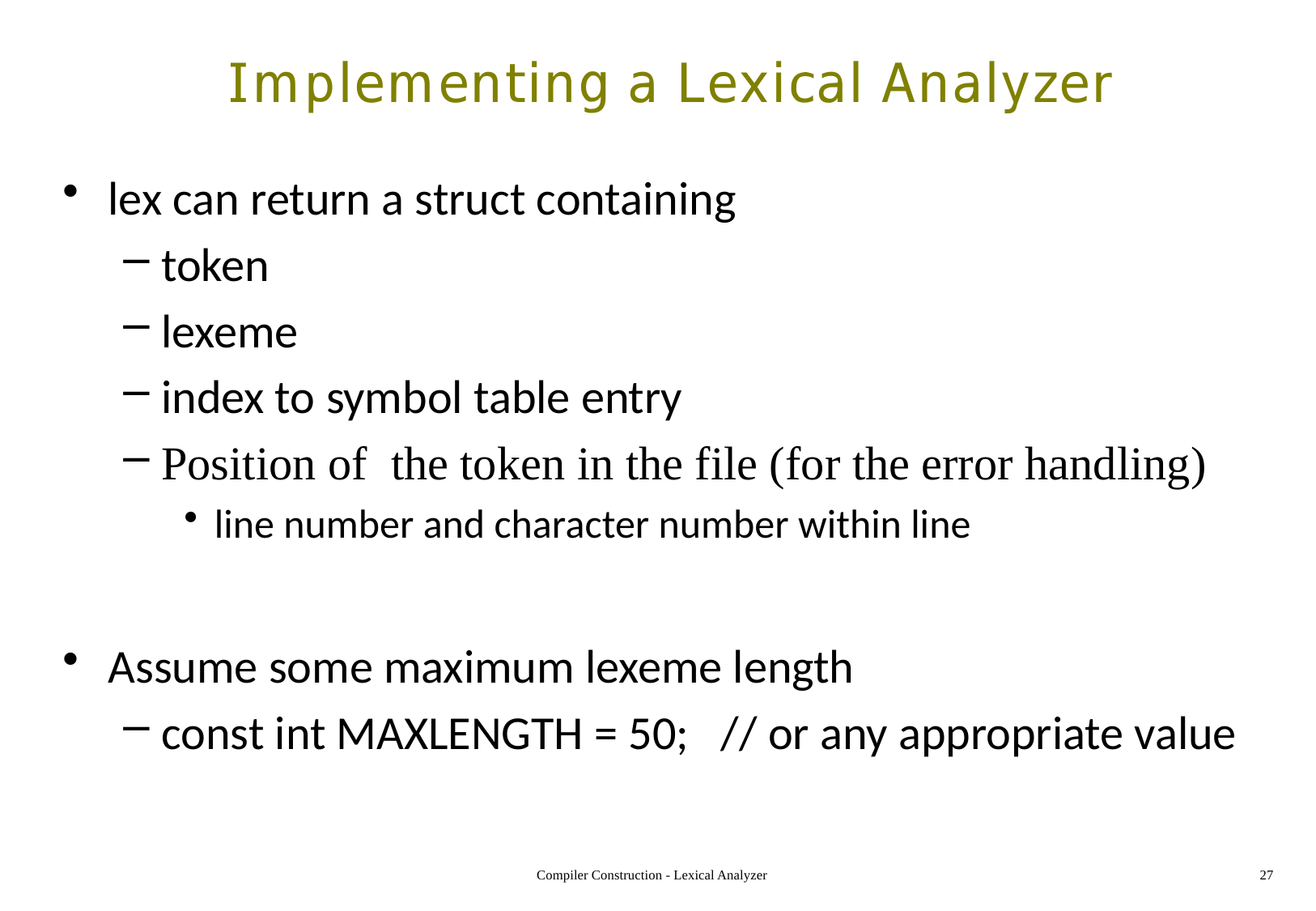

# Implementing a Lexical Analyzer
lex can return a struct containing
token
lexeme
index to symbol table entry
Position of  the token in the file (for the error handling)
line number and character number within line

Assume some maximum lexeme length
const int MAXLENGTH = 50;   // or any appropriate value

Compiler Construction - Lexical Analyzer
27